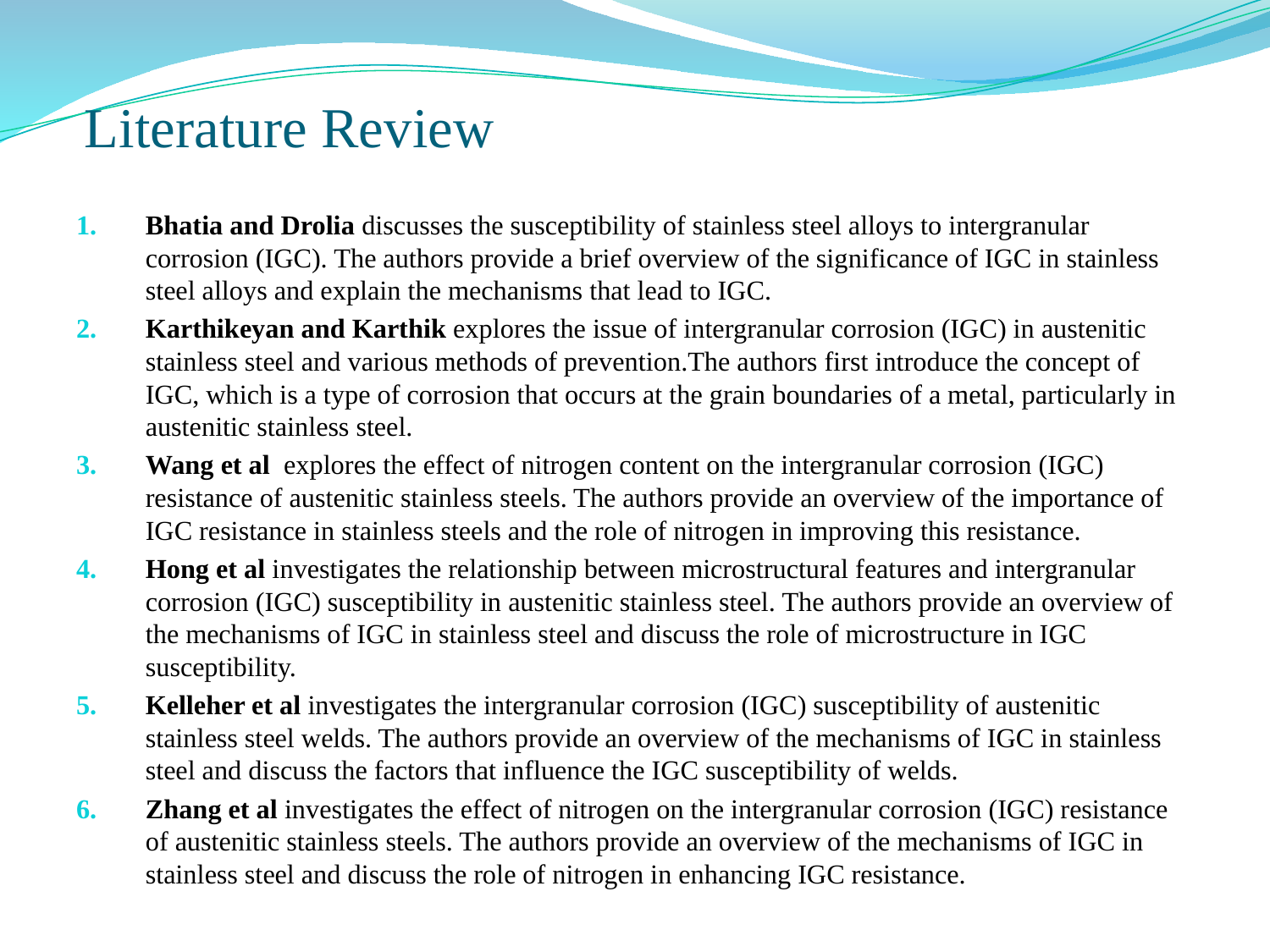

# Literature Review
Bhatia and Drolia discusses the susceptibility of stainless steel alloys to intergranular corrosion (IGC). The authors provide a brief overview of the significance of IGC in stainless steel alloys and explain the mechanisms that lead to IGC.
Karthikeyan and Karthik explores the issue of intergranular corrosion (IGC) in austenitic stainless steel and various methods of prevention.The authors first introduce the concept of IGC, which is a type of corrosion that occurs at the grain boundaries of a metal, particularly in austenitic stainless steel.
Wang et al  explores the effect of nitrogen content on the intergranular corrosion (IGC) resistance of austenitic stainless steels. The authors provide an overview of the importance of IGC resistance in stainless steels and the role of nitrogen in improving this resistance.
Hong et al investigates the relationship between microstructural features and intergranular corrosion (IGC) susceptibility in austenitic stainless steel. The authors provide an overview of the mechanisms of IGC in stainless steel and discuss the role of microstructure in IGC susceptibility.
Kelleher et al investigates the intergranular corrosion (IGC) susceptibility of austenitic stainless steel welds. The authors provide an overview of the mechanisms of IGC in stainless steel and discuss the factors that influence the IGC susceptibility of welds.
Zhang et al investigates the effect of nitrogen on the intergranular corrosion (IGC) resistance of austenitic stainless steels. The authors provide an overview of the mechanisms of IGC in stainless steel and discuss the role of nitrogen in enhancing IGC resistance.